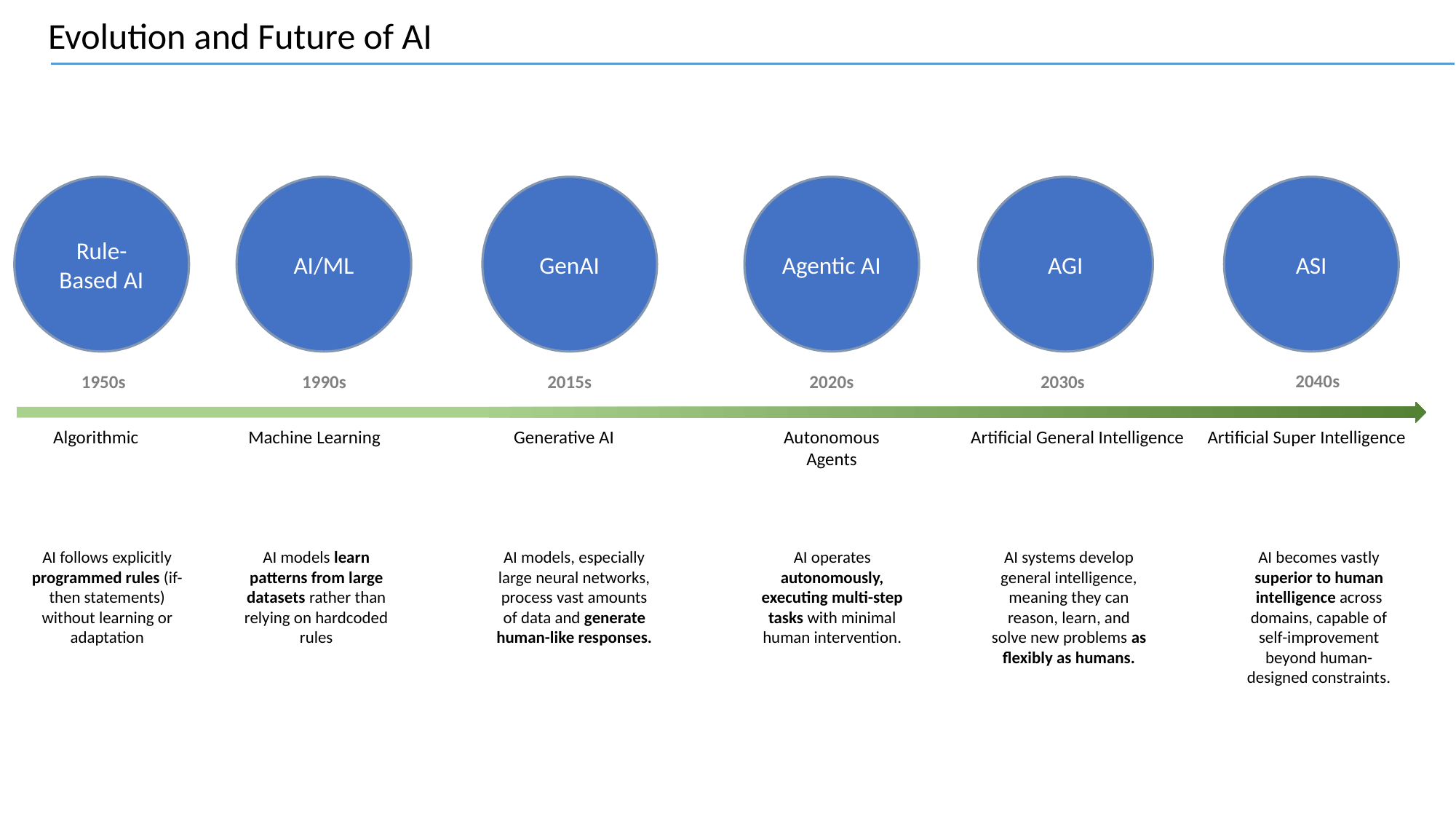

Evolution and Future of AI
Agentic AI
ASI
Rule-Based AI
AI/ML
GenAI
AGI
2040s
2030s
2015s
2020s
1990s
1950s

Autonomous Agents
Algorithmic
Machine Learning
Generative AI
Artificial Super Intelligence
Artificial General Intelligence
AI follows explicitly programmed rules (if-then statements) without learning or adaptation
AI models, especially large neural networks, process vast amounts of data and generate human-like responses.
AI operates autonomously, executing multi-step tasks with minimal human intervention.
AI becomes vastly superior to human intelligence across domains, capable of self-improvement beyond human-designed constraints.
AI models learn patterns from large datasets rather than relying on hardcoded rules
AI systems develop general intelligence, meaning they can reason, learn, and solve new problems as flexibly as humans.